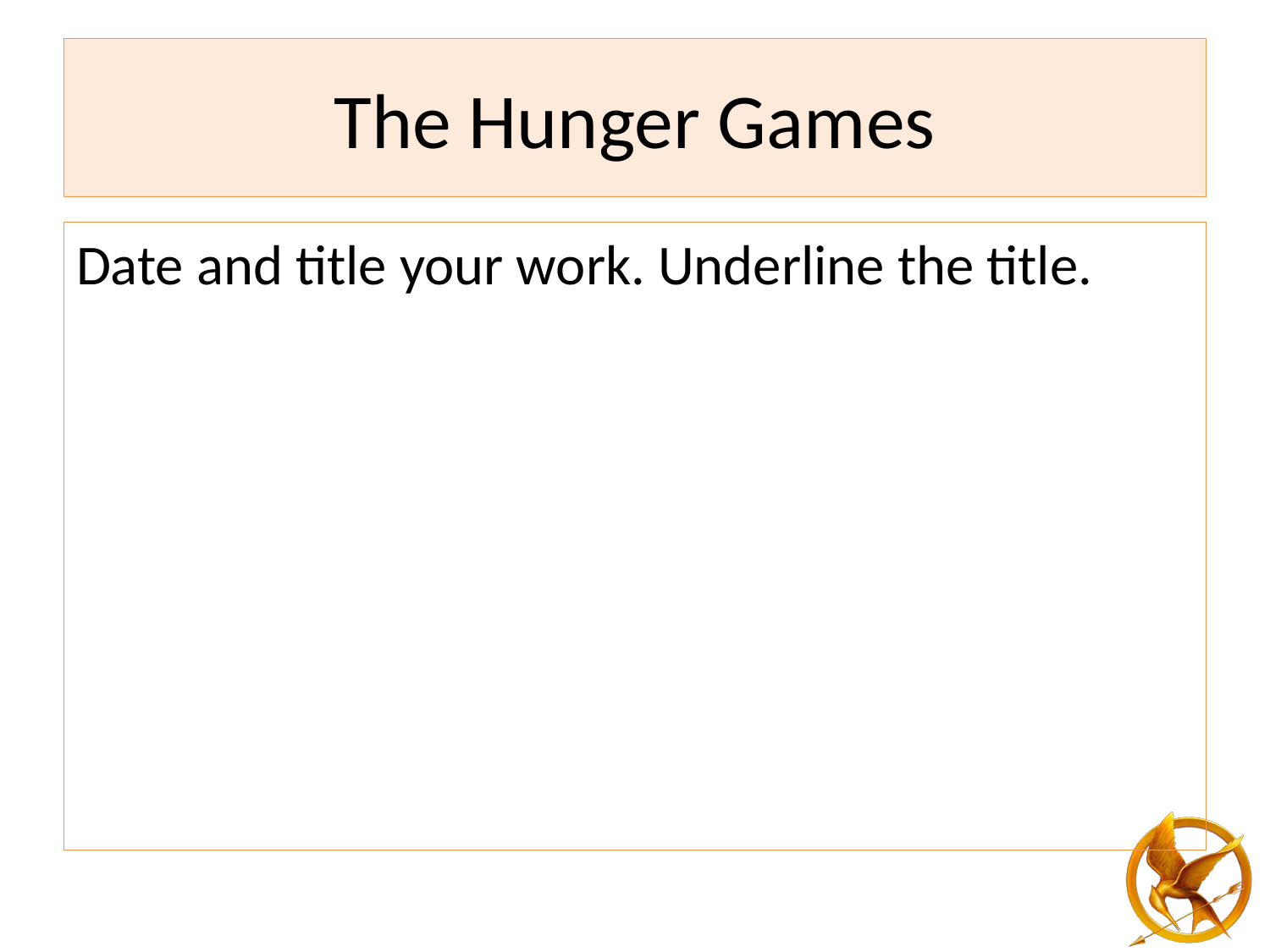

# The Hunger Games
Date and title your work. Underline the title.